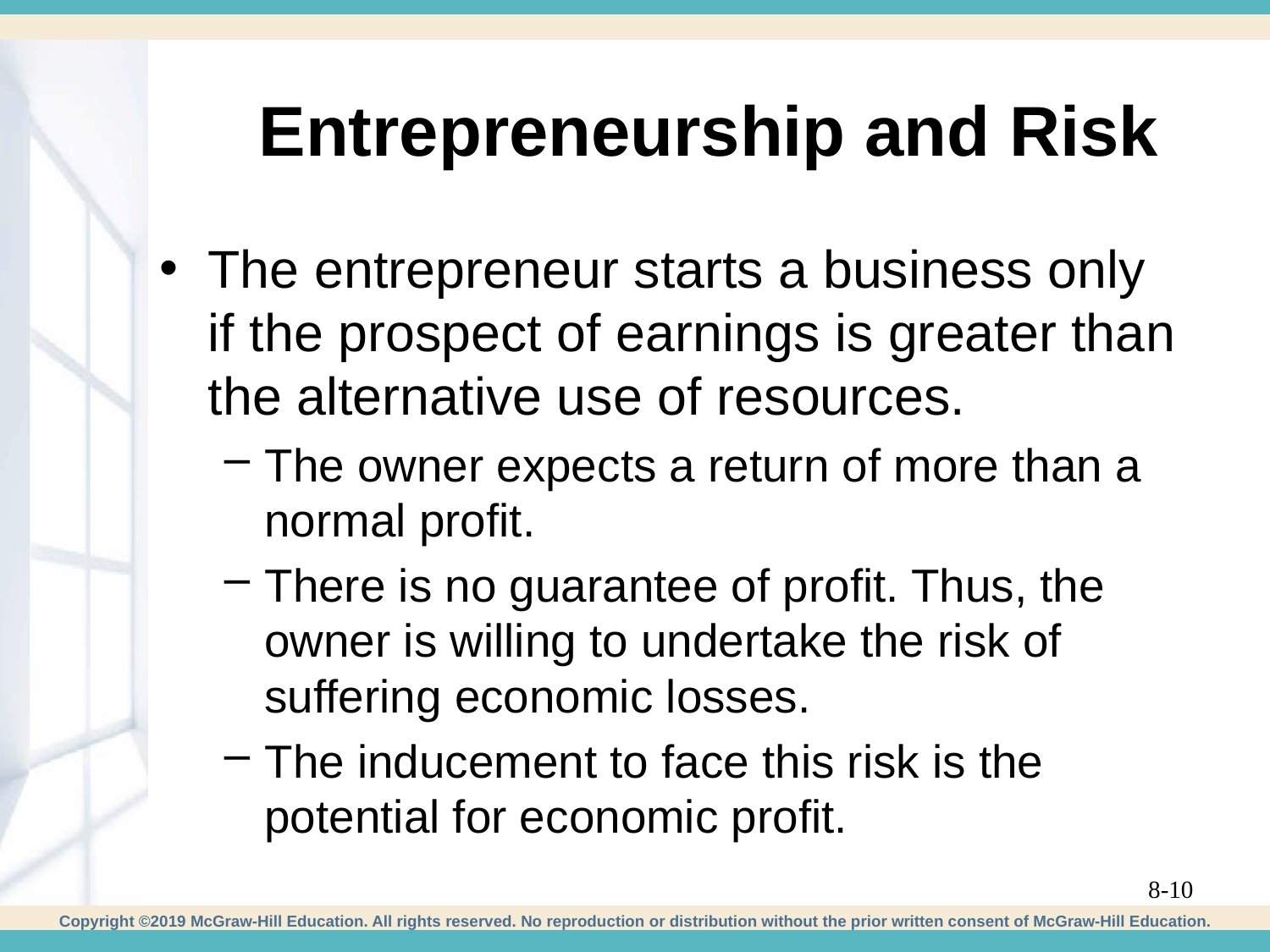

# Entrepreneurship and Risk
The entrepreneur starts a business only if the prospect of earnings is greater than the alternative use of resources.
The owner expects a return of more than a normal profit.
There is no guarantee of profit. Thus, the owner is willing to undertake the risk of suffering economic losses.
The inducement to face this risk is the potential for economic profit.
8-10